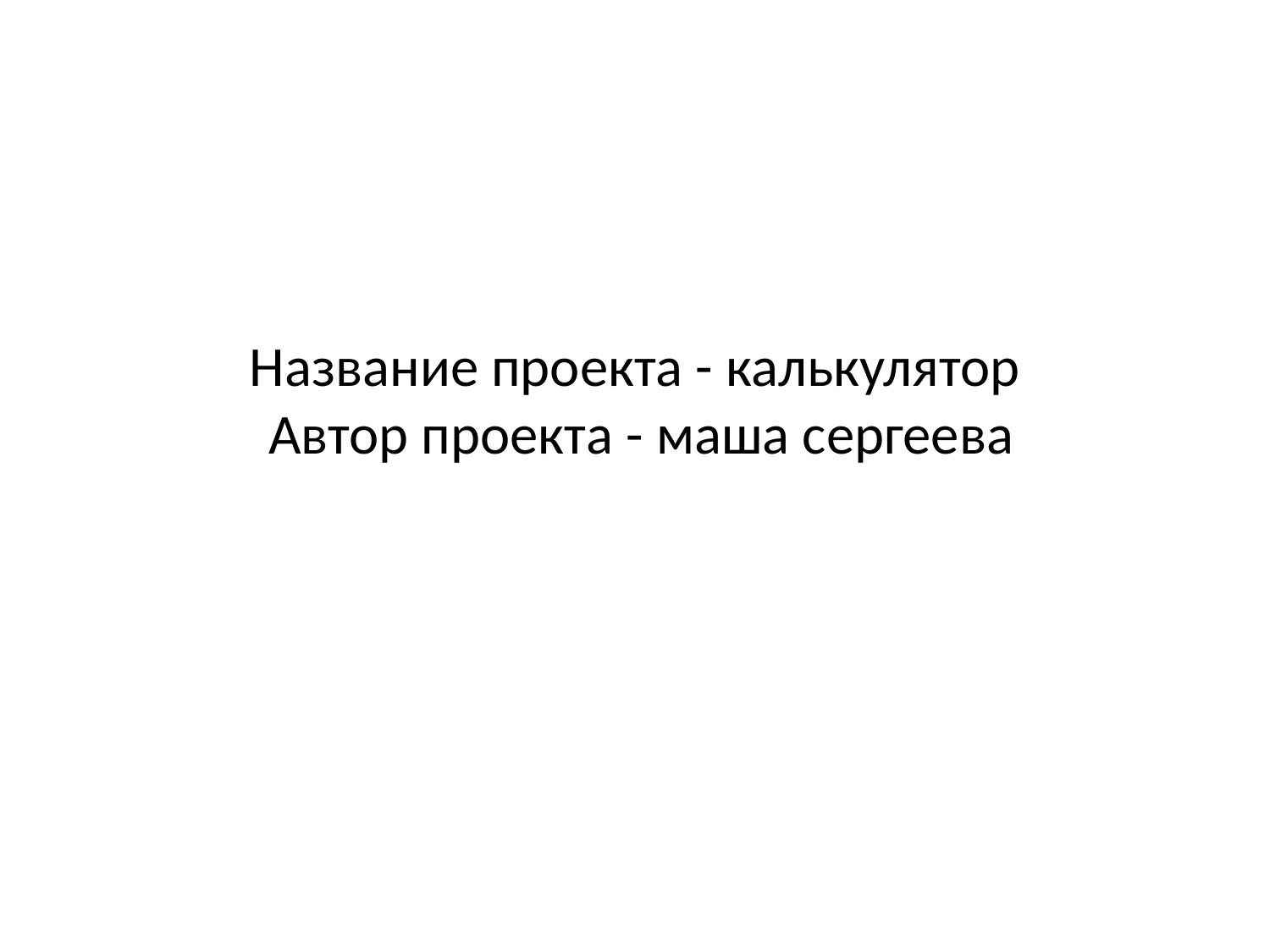

# Название проекта - калькулятор Автор проекта - маша сергеева